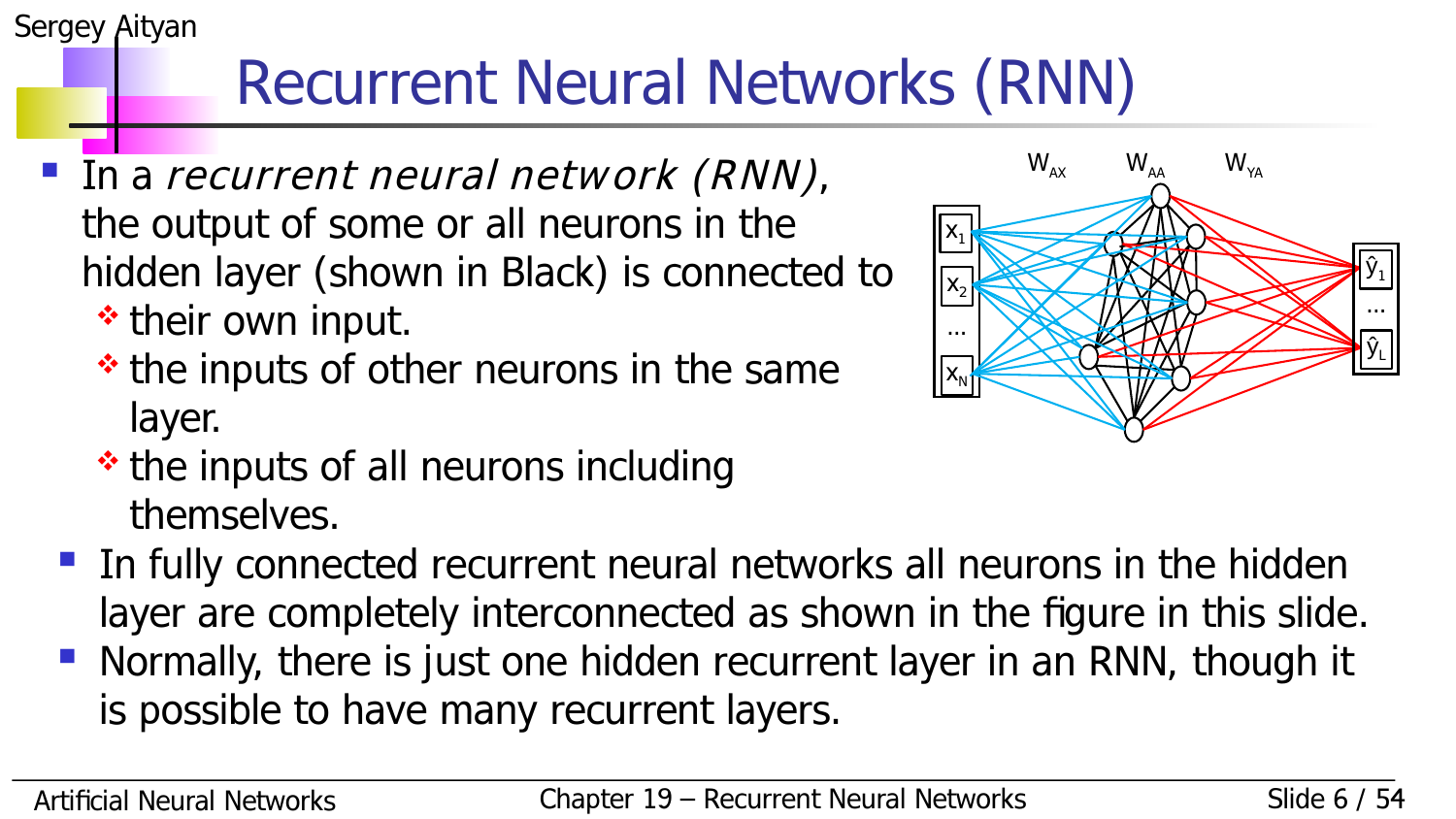

# Recurrent Neural Networks (RNN)
In a recurrent neural network (RNN), the output of some or all neurons in the hidden layer (shown in Black) is connected to
their own input.
the inputs of other neurons in the same layer.
the inputs of all neurons including themselves.
WAX        WAA        WYA

x1

ŷ1
x2
…
…
ŷL
xN
In fully connected recurrent neural networks all neurons in the hidden layer are completely interconnected as shown in the figure in this slide.
Normally, there is just one hidden recurrent layer in an RNN, though it is possible to have many recurrent layers.